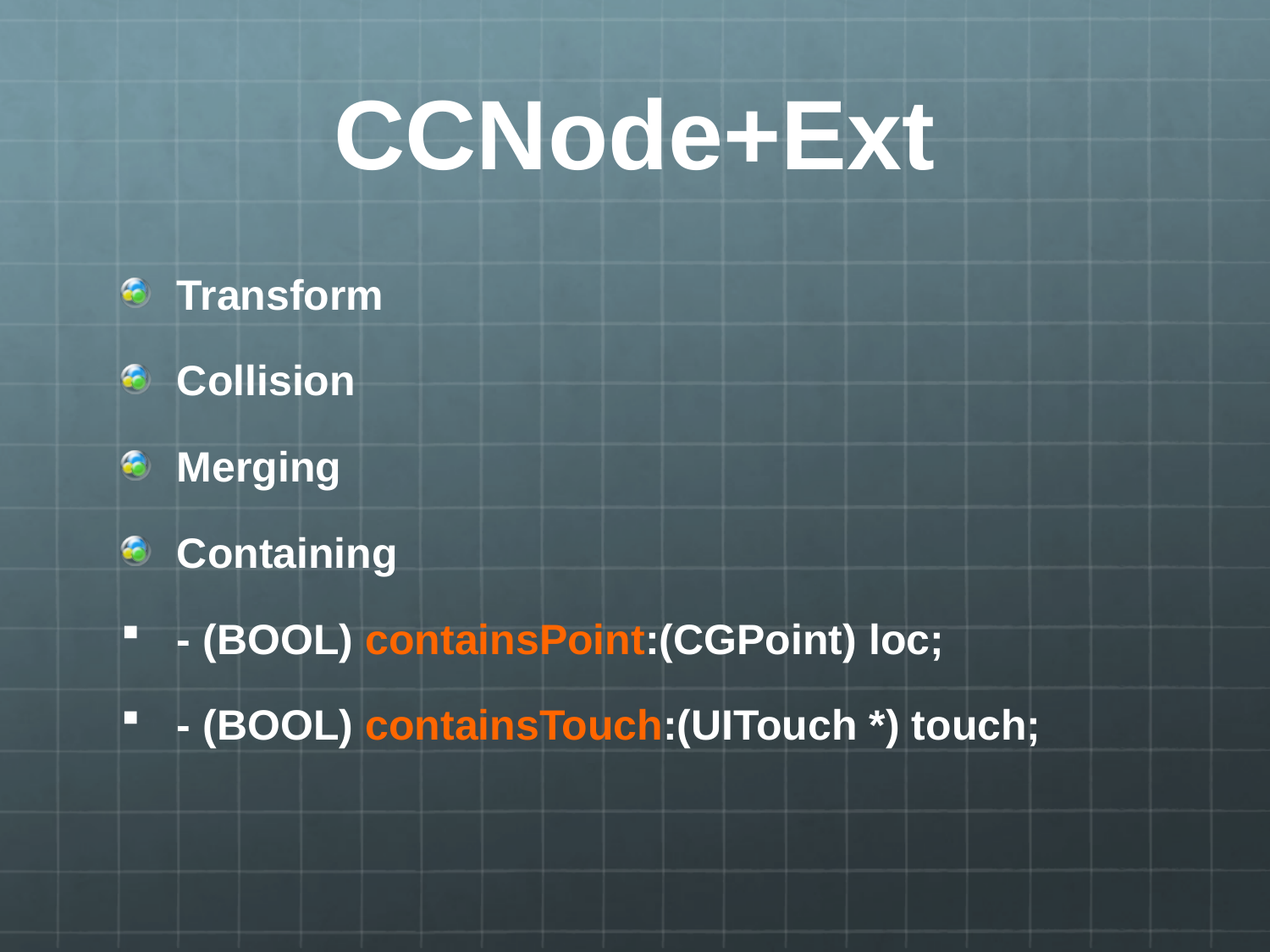

# CCNode+Ext
Transform
Collision
Merging
Containing
- (BOOL) containsPoint:(CGPoint) loc;
- (BOOL) containsTouch:(UITouch *) touch;